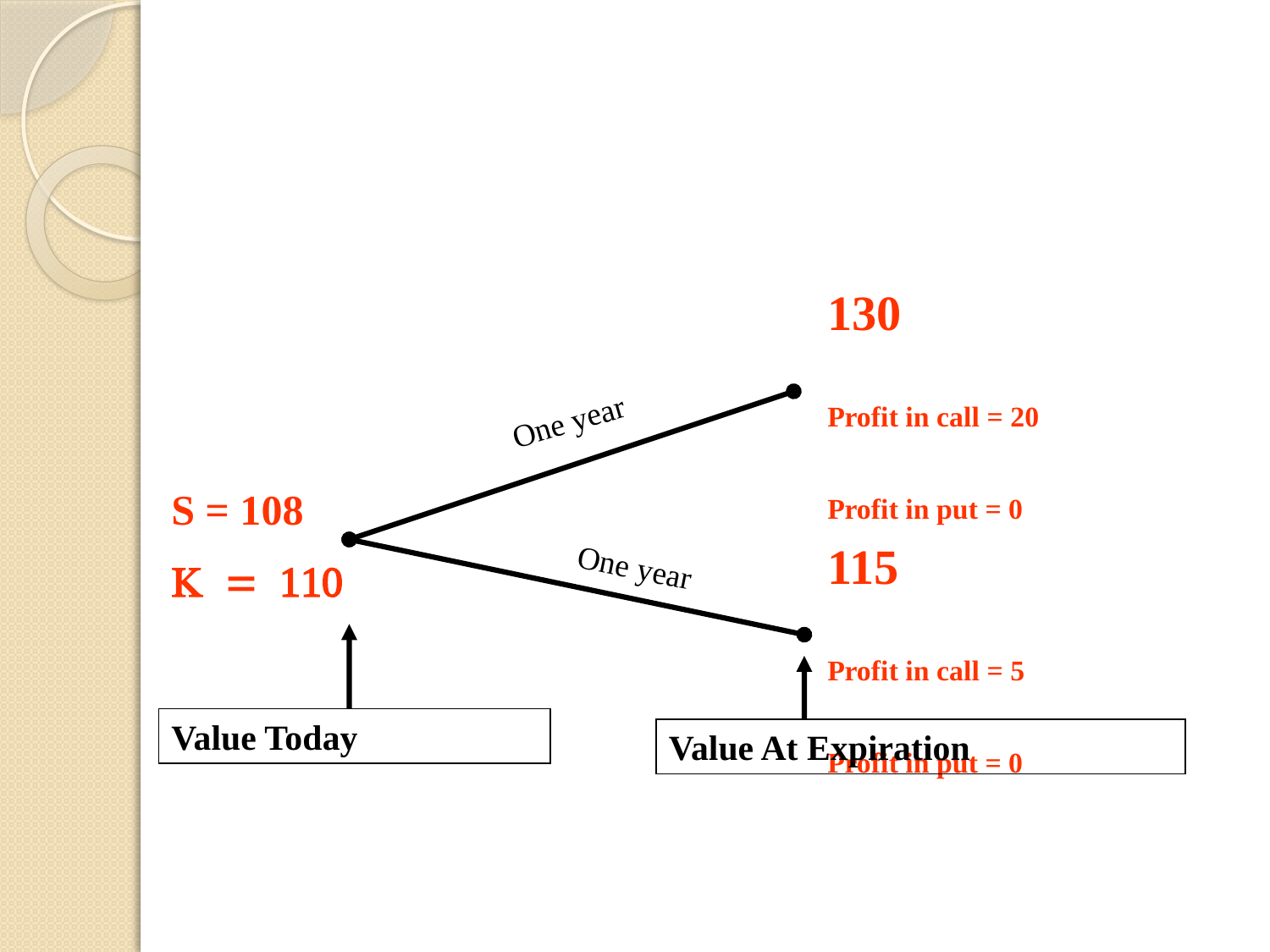

130
Profit in call = 20
Profit in put = 0

One year
S = 108
Κ = 110
115
Profit in call = 5
Profit in put = 0

One year

Value Today

Value At Expiration